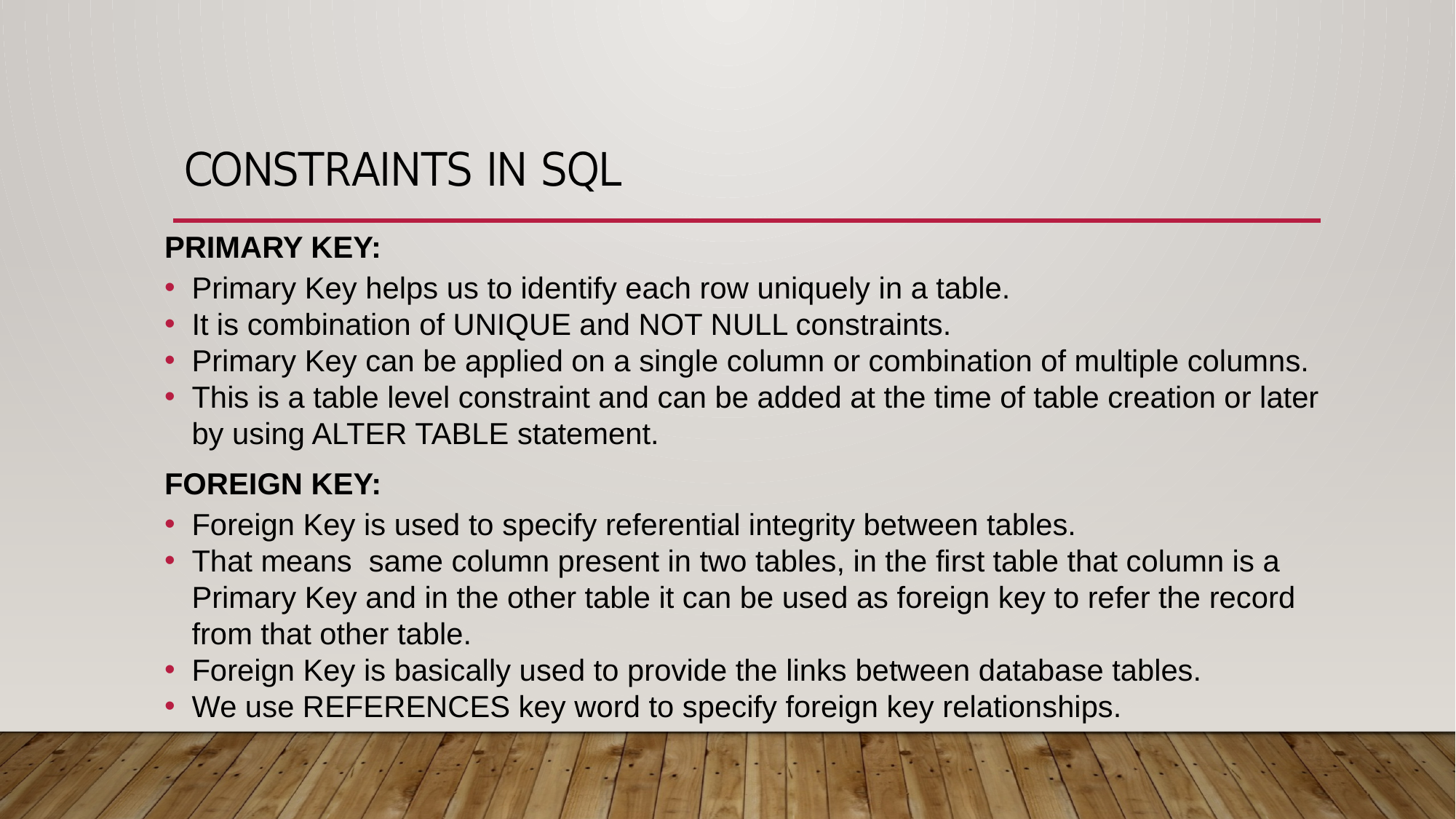

# Constraints in sql
PRIMARY KEY:
Primary Key helps us to identify each row uniquely in a table.
It is combination of UNIQUE and NOT NULL constraints.
Primary Key can be applied on a single column or combination of multiple columns.
This is a table level constraint and can be added at the time of table creation or later by using ALTER TABLE statement.
FOREIGN KEY:
Foreign Key is used to specify referential integrity between tables.
That means  same column present in two tables, in the first table that column is a Primary Key and in the other table it can be used as foreign key to refer the record from that other table.
Foreign Key is basically used to provide the links between database tables.
We use REFERENCES key word to specify foreign key relationships.